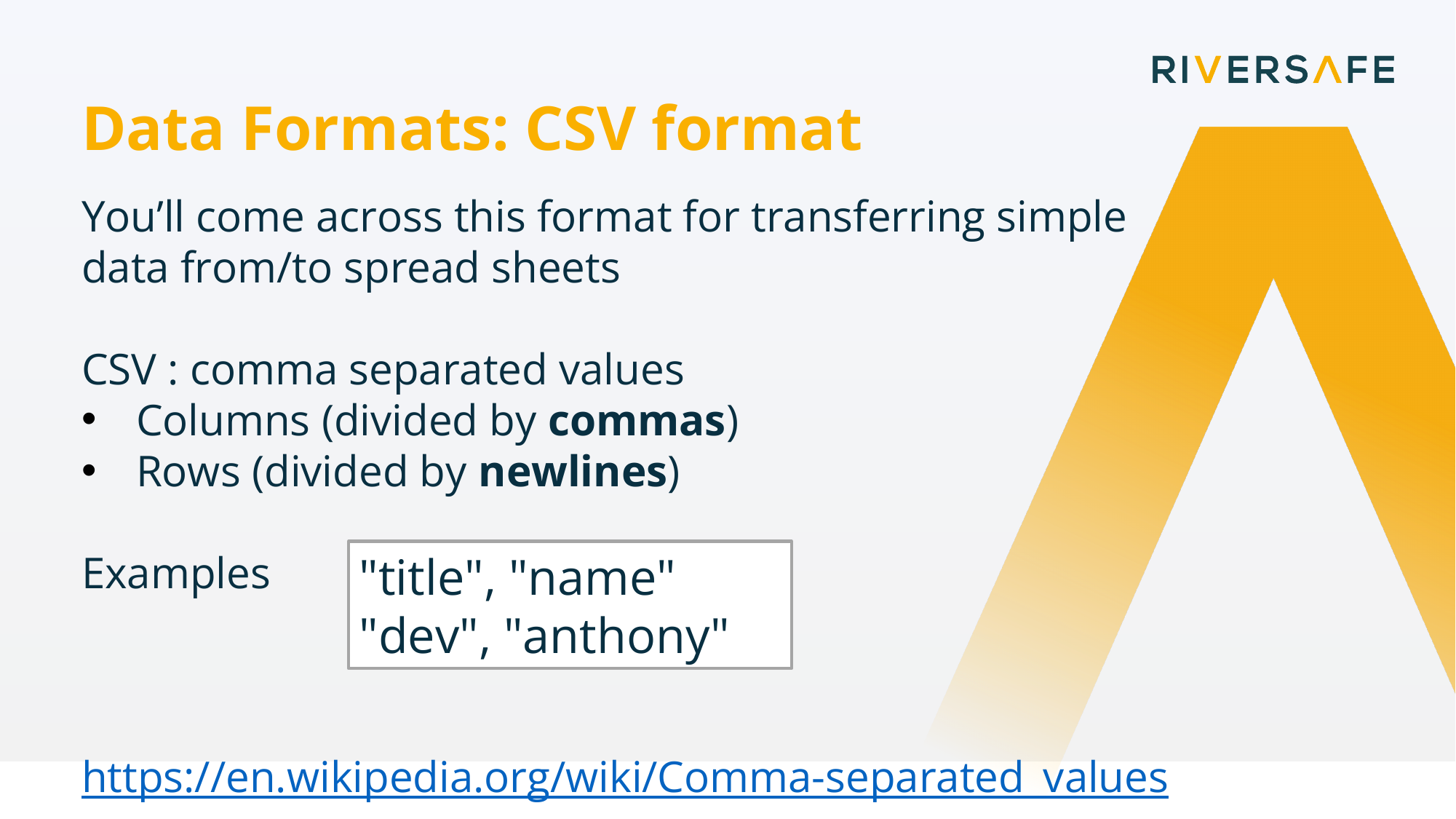

Data Formats: CSV format
You’ll come across this format for transferring simple data from/to spread sheets
CSV : comma separated values
Columns (divided by commas)
Rows (divided by newlines)

Examples
https://en.wikipedia.org/wiki/Comma-separated_values
"title", "name"
"dev", "anthony"